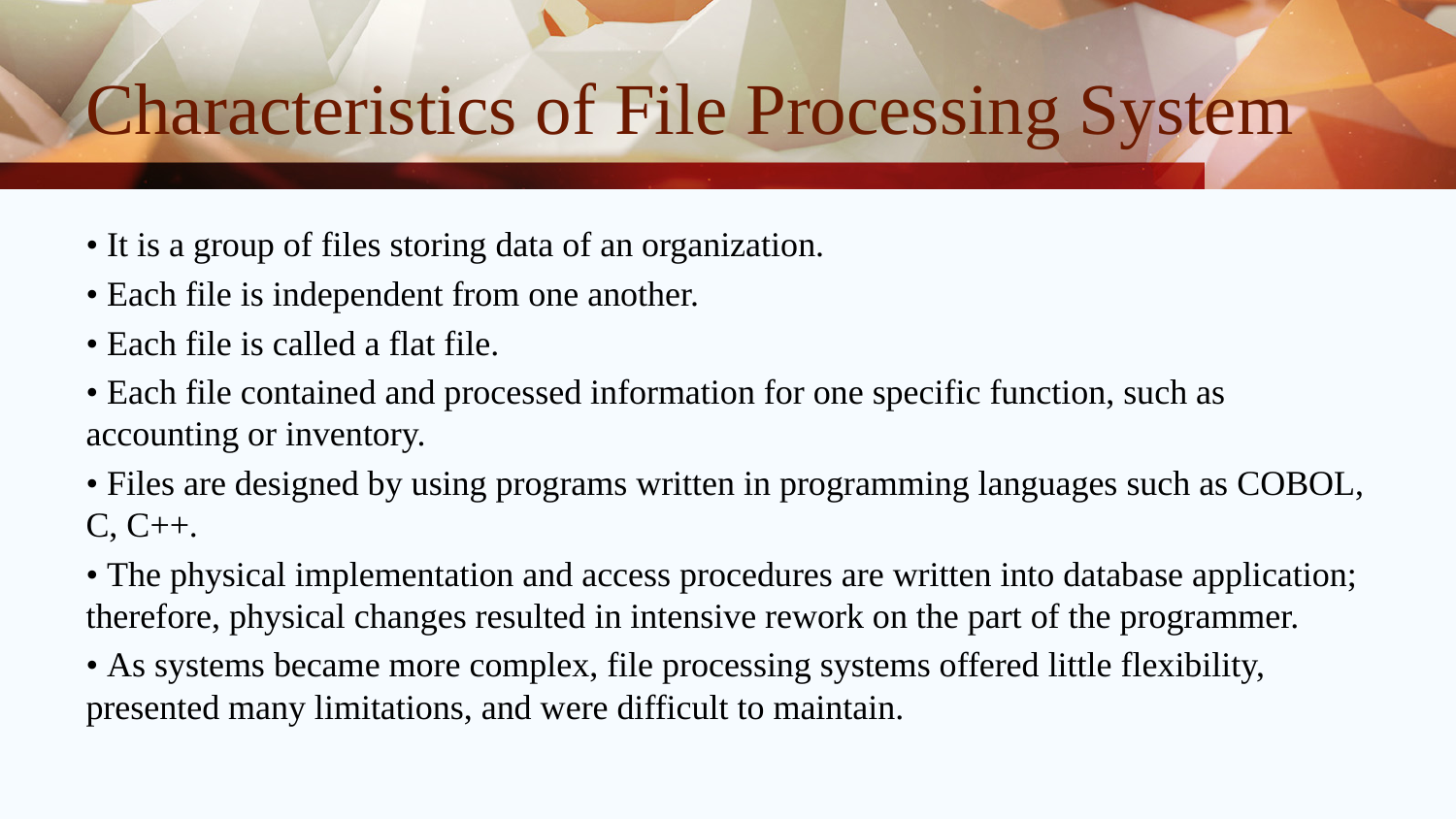

# Characteristics of File Processing System
• It is a group of files storing data of an organization.
• Each file is independent from one another.
• Each file is called a flat file.
• Each file contained and processed information for one specific function, such as accounting or inventory.
• Files are designed by using programs written in programming languages such as COBOL, C, C++.
• The physical implementation and access procedures are written into database application; therefore, physical changes resulted in intensive rework on the part of the programmer.
• As systems became more complex, file processing systems offered little flexibility, presented many limitations, and were difficult to maintain.